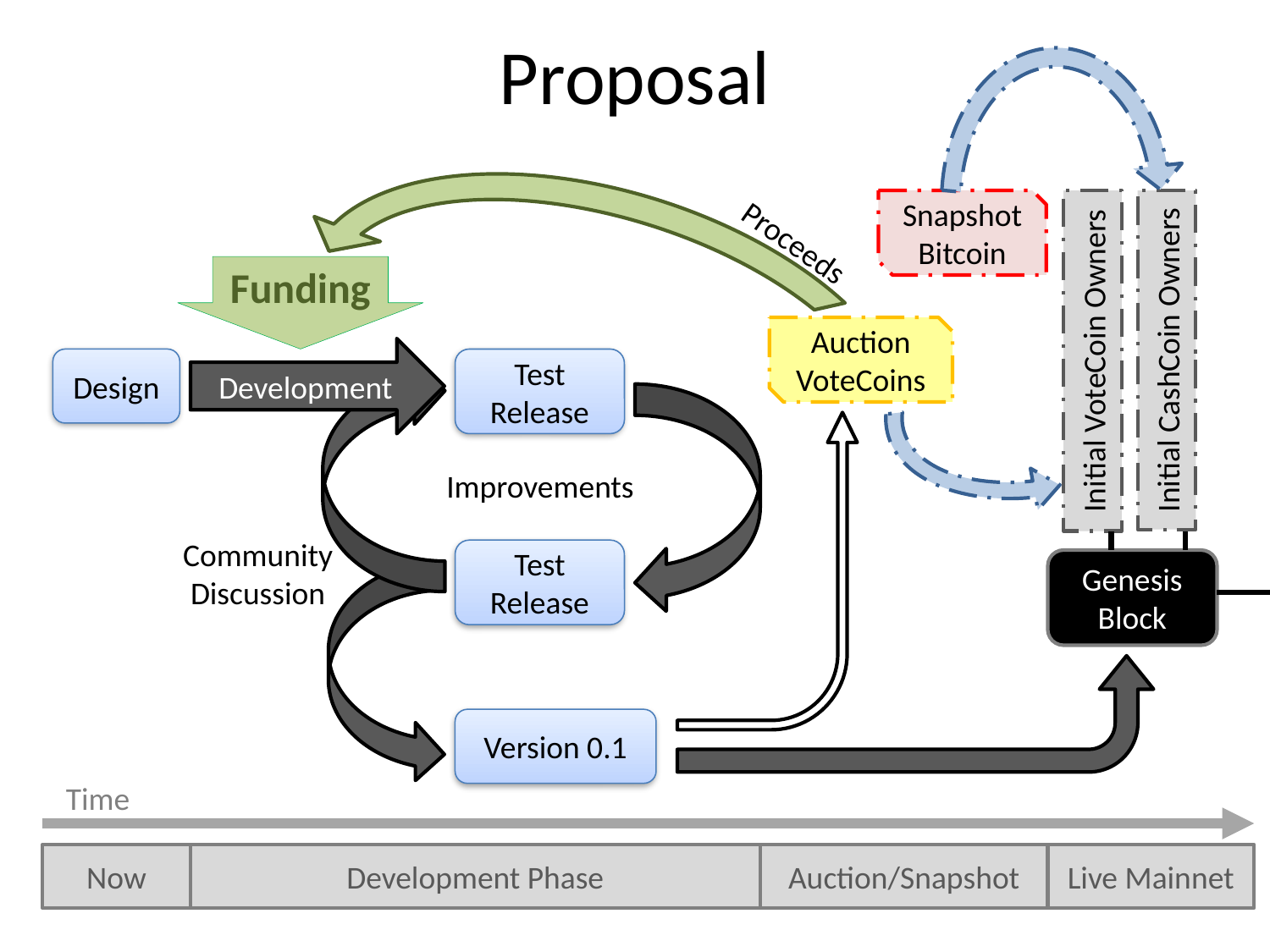

# Proposal

Snapshot
Bitcoin
Proceeds

Funding
Auction VoteCoins
Initial CashCoin Owners
Initial VoteCoin Owners
Development
Design
Test Release

Improvements

Community Discussion
Test Release
Genesis Block

Version 0.1
Time
Now
Development Phase
Auction/Snapshot
Live Mainnet